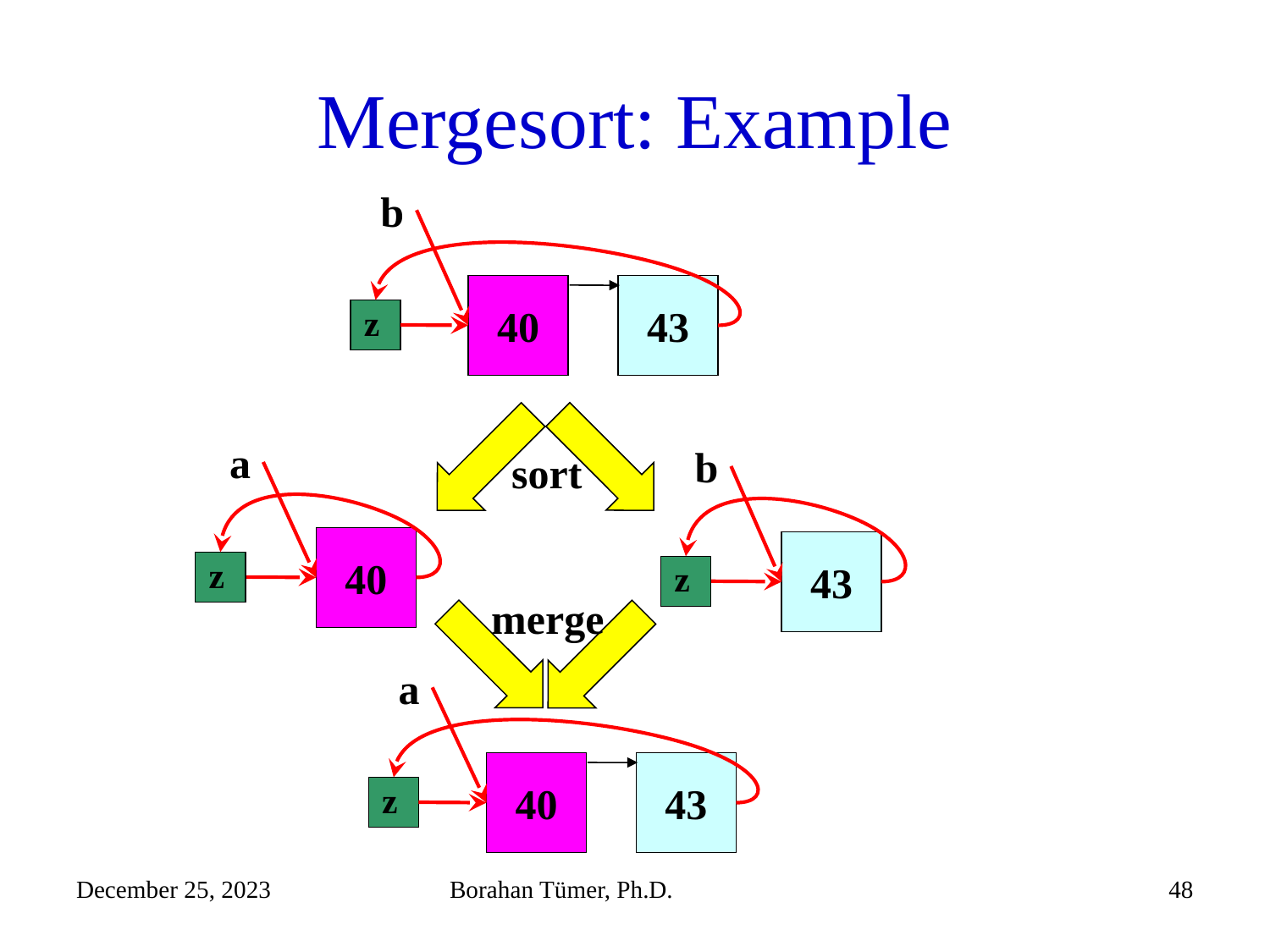

# Mergesort: Example
b
40
43

z

a
b
sort
40
43
z
z
merge

a
40
43

z
December 25, 2023
Borahan Tümer, Ph.D.
48